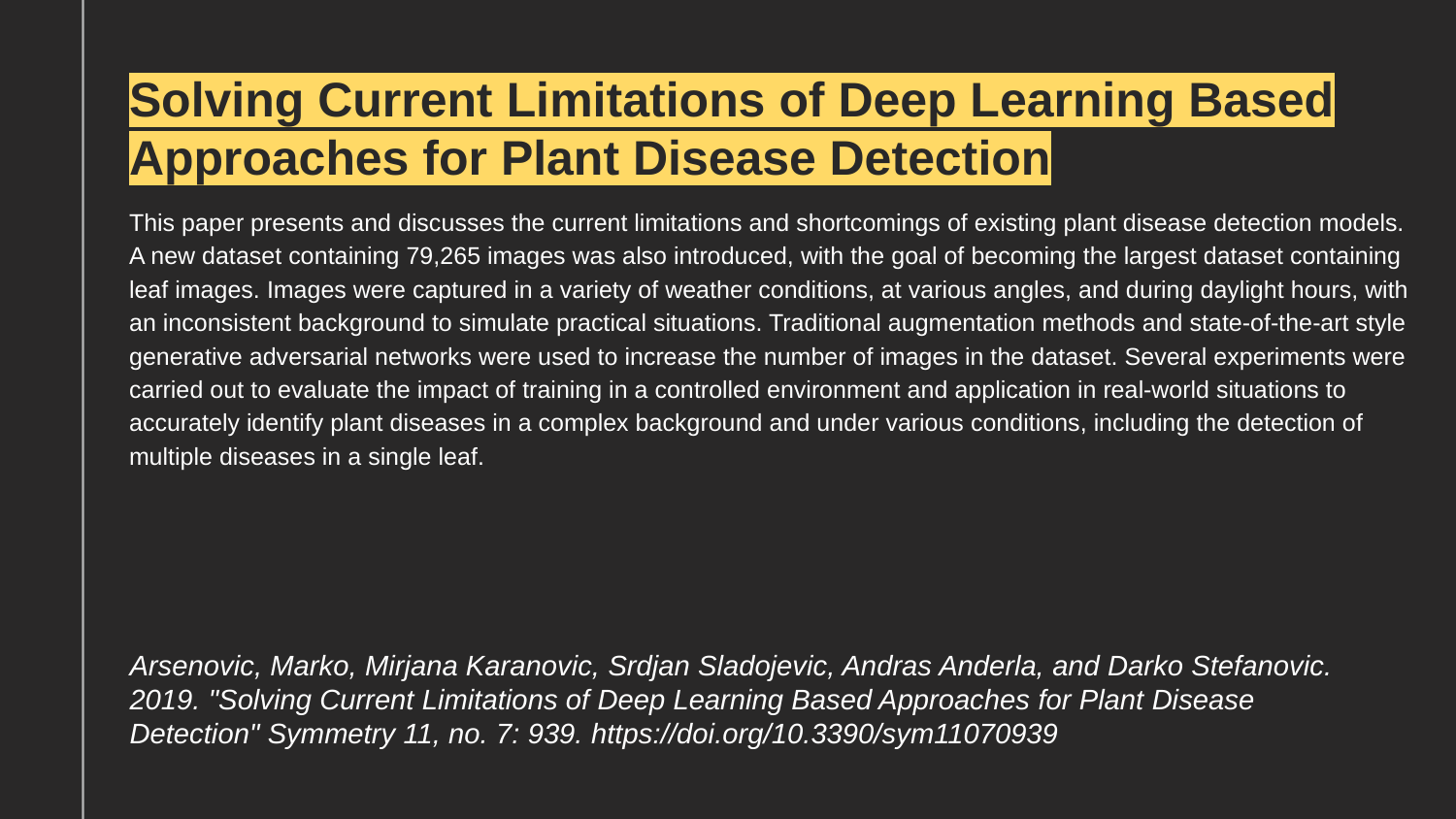

# Solving Current Limitations of Deep Learning Based Approaches for Plant Disease Detection
This paper presents and discusses the current limitations and shortcomings of existing plant disease detection models. A new dataset containing 79,265 images was also introduced, with the goal of becoming the largest dataset containing leaf images. Images were captured in a variety of weather conditions, at various angles, and during daylight hours, with an inconsistent background to simulate practical situations. Traditional augmentation methods and state-of-the-art style generative adversarial networks were used to increase the number of images in the dataset. Several experiments were carried out to evaluate the impact of training in a controlled environment and application in real-world situations to accurately identify plant diseases in a complex background and under various conditions, including the detection of multiple diseases in a single leaf.

Arsenovic, Marko, Mirjana Karanovic, Srdjan Sladojevic, Andras Anderla, and Darko Stefanovic. 2019. "Solving Current Limitations of Deep Learning Based Approaches for Plant Disease Detection" Symmetry 11, no. 7: 939. https://doi.org/10.3390/sym11070939